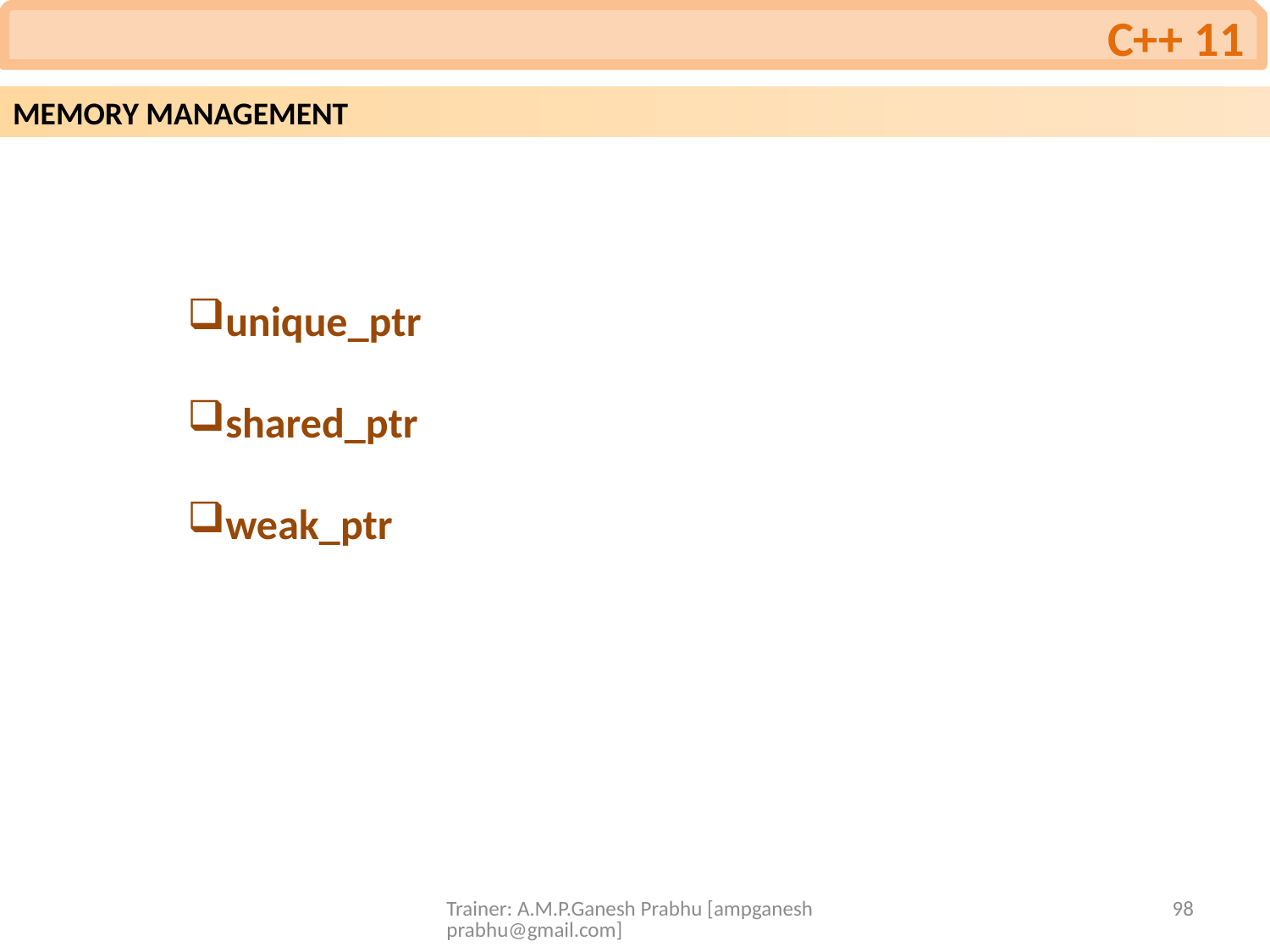

C++ 11
MEMORY MANAGEMENT

unique_ptr
shared_ptr
weak_ptr

Trainer: A.M.P.Ganesh Prabhu [ampganeshprabhu@gmail.com]
98